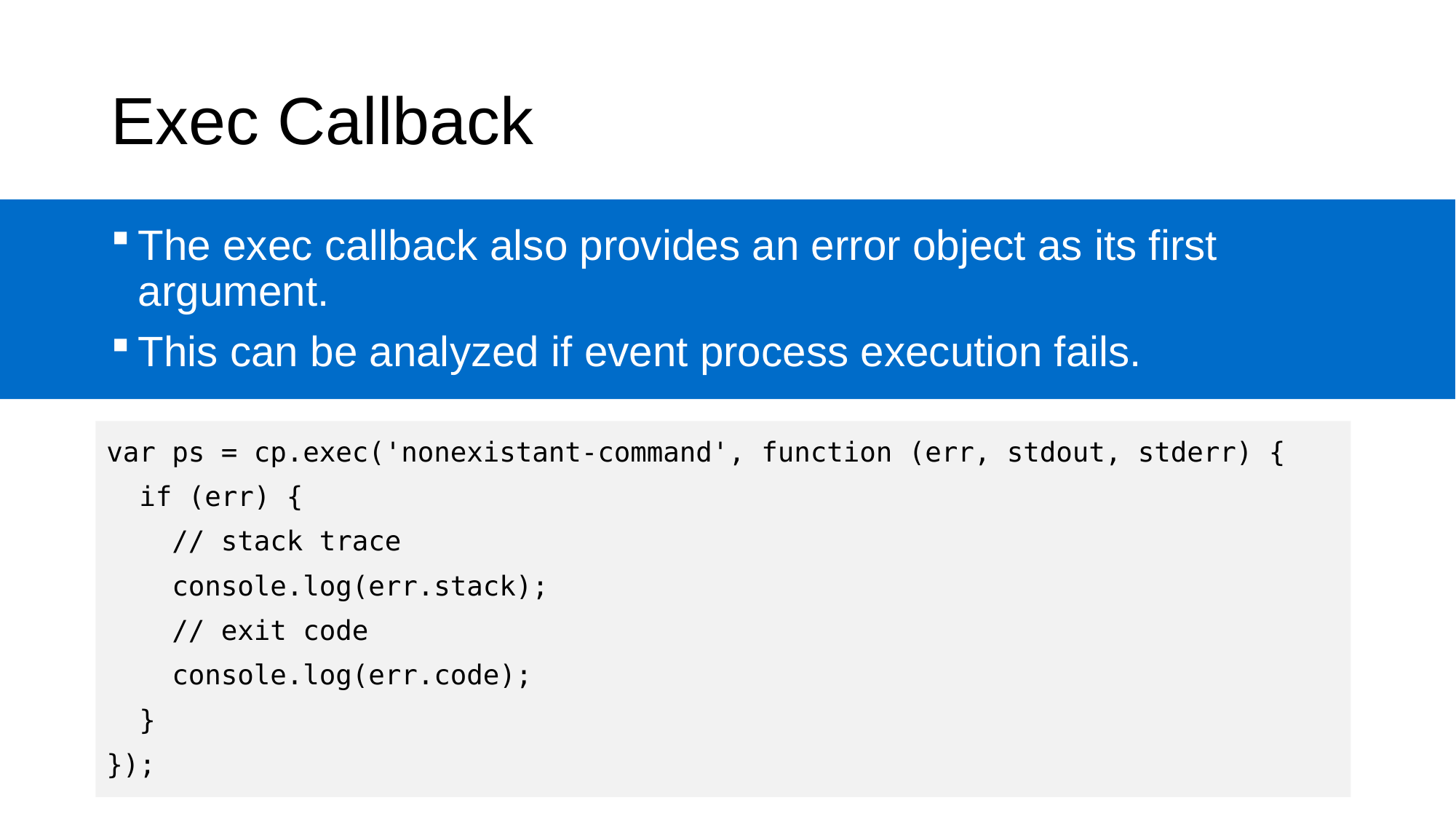

# Exec Callback

The exec callback also provides an error object as its first argument.
This can be analyzed if event process execution fails.
var ps = cp.exec('nonexistant-command', function (err, stdout, stderr) {
  if (err) {
    // stack trace
    console.log(err.stack);
    // exit code
    console.log(err.code);
  }
});